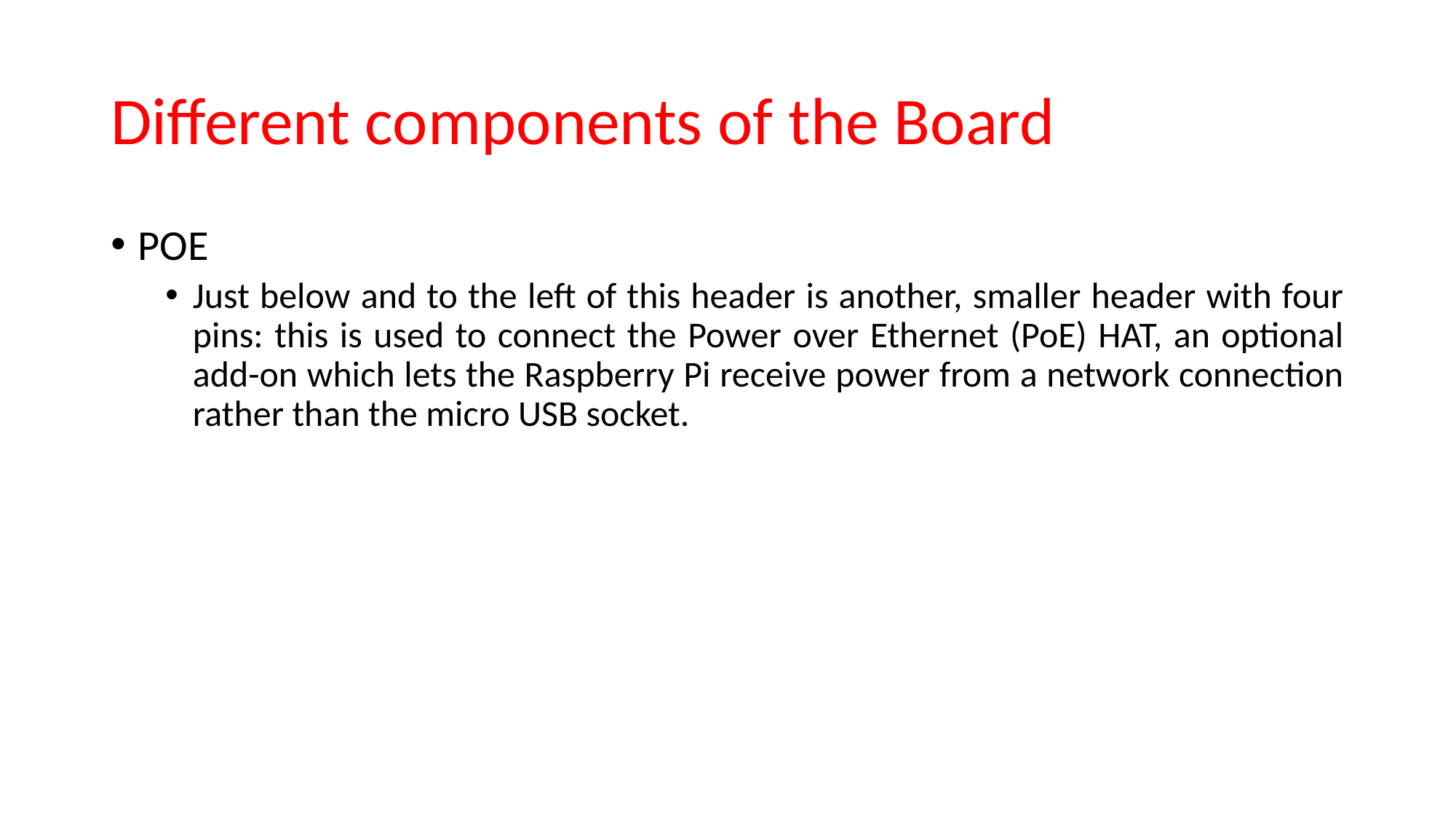

# Different components of the Board
POE
Just below and to the left of this header is another, smaller header with four pins: this is used to connect the Power over Ethernet (PoE) HAT, an optional add-on which lets the Raspberry Pi receive power from a network connection rather than the micro USB socket.